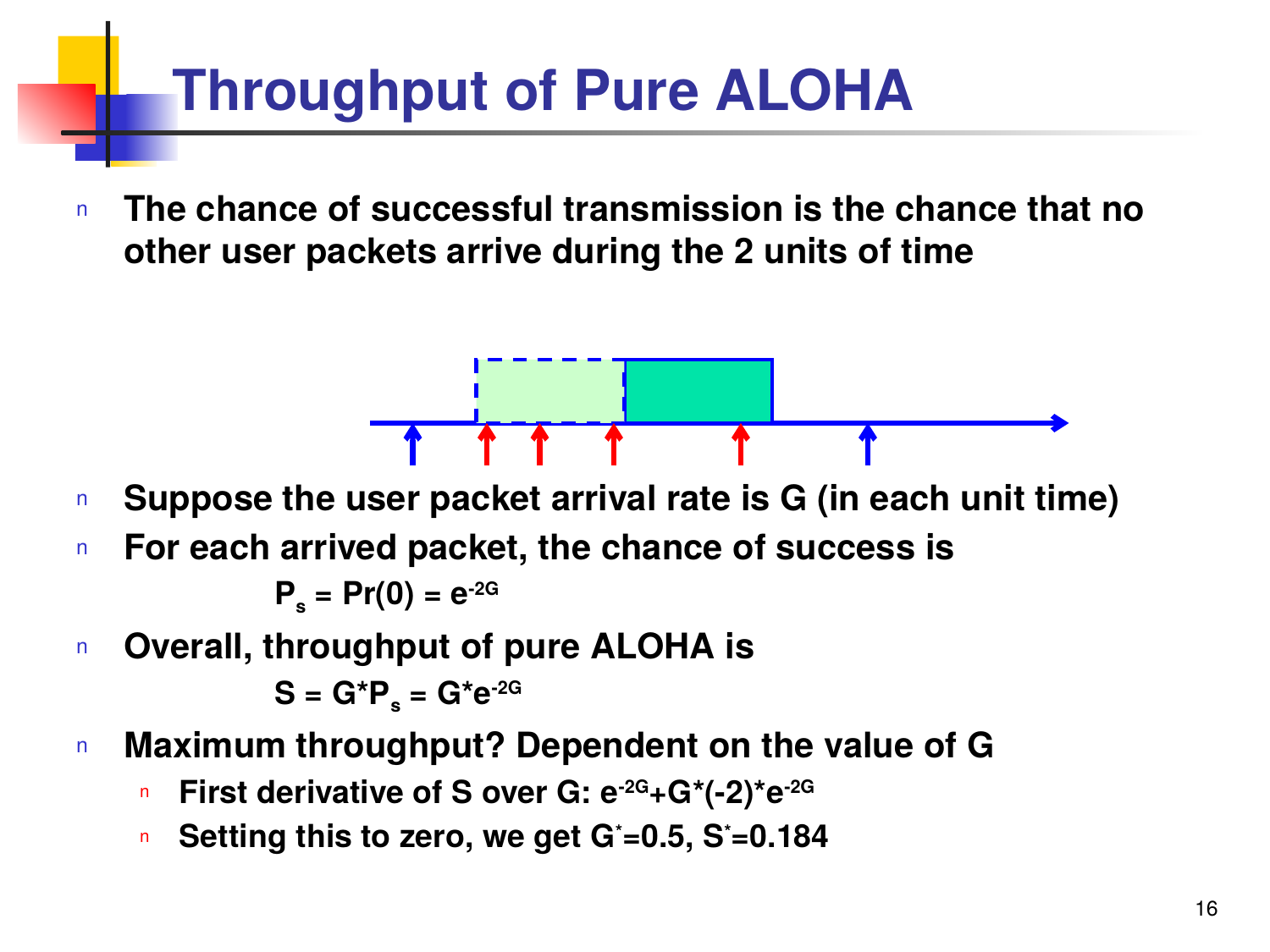

# Throughput of Pure ALOHA
The chance of successful transmission is the chance that no other user packets arrive during the 2 units of time

Suppose the user packet arrival rate is G (in each unit time)
For each arrived packet, the chance of success is
	Ps = Pr(0) = e-2G
Overall, throughput of pure ALOHA is
	S = G*Ps = G*e-2G
Maximum throughput? Dependent on the value of G
First derivative of S over G: e-2G+G*(-2)*e-2G
Setting this to zero, we get G*=0.5, S*=0.184

16